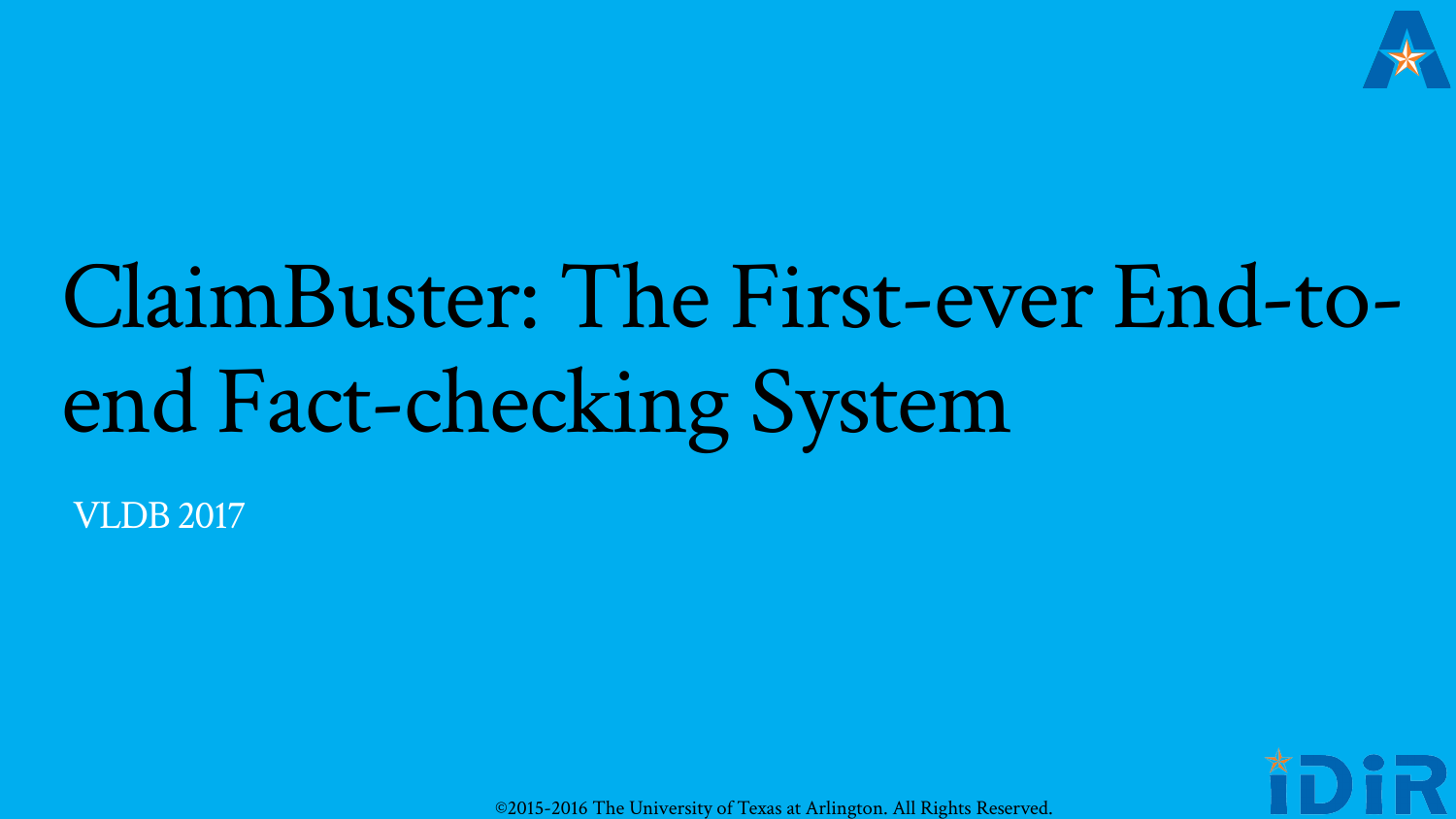

ClaimBuster: The First-ever End-to-end Fact-checking System
VLDB 2017